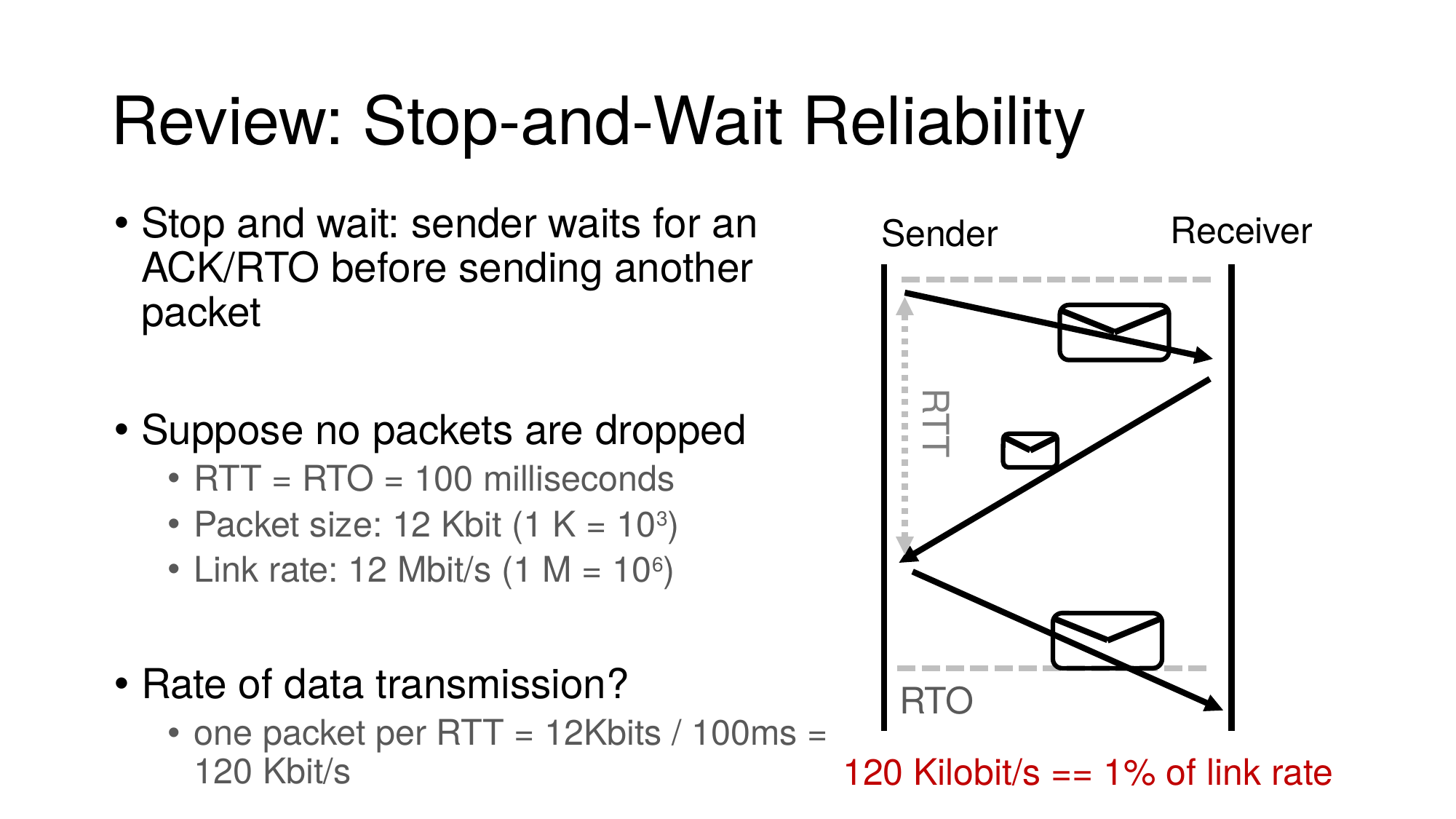

# Review: Stop-and-Wait Reliability
Stop and wait: sender waits for an ACK/RTO before sending another packet

Suppose no packets are dropped
RTT = RTO = 100 milliseconds
Packet size: 12 Kbit (1 K = 103)
Link rate: 12 Mbit/s (1 M = 106)

Rate of data transmission?
one packet per RTT = 12Kbits / 100ms = 120 Kbit/s

Receiver
Sender

RTT

RTO
120 Kilobit/s == 1% of link rate